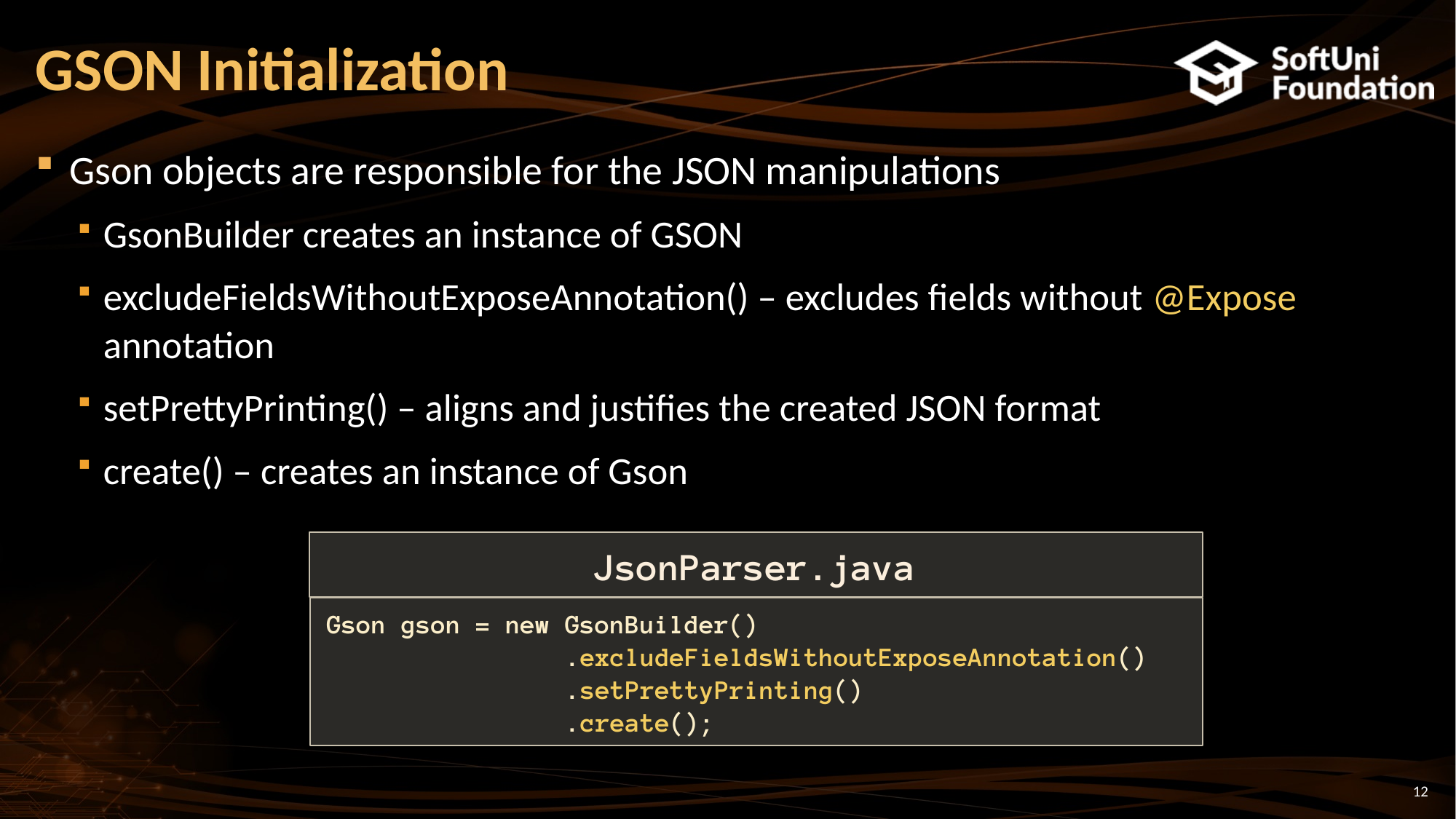

# GSON Initialization
Gson objects are responsible for the JSON manipulations
GsonBuilder creates an instance of GSON
excludeFieldsWithoutExposeAnnotation() – excludes fields without @Expose annotation
setPrettyPrinting() – aligns and justifies the created JSON format
create() – creates an instance of Gson

JsonParser.java
Gson gson = new GsonBuilder()
                .excludeFieldsWithoutExposeAnnotation()
                .setPrettyPrinting()
                .create();
12